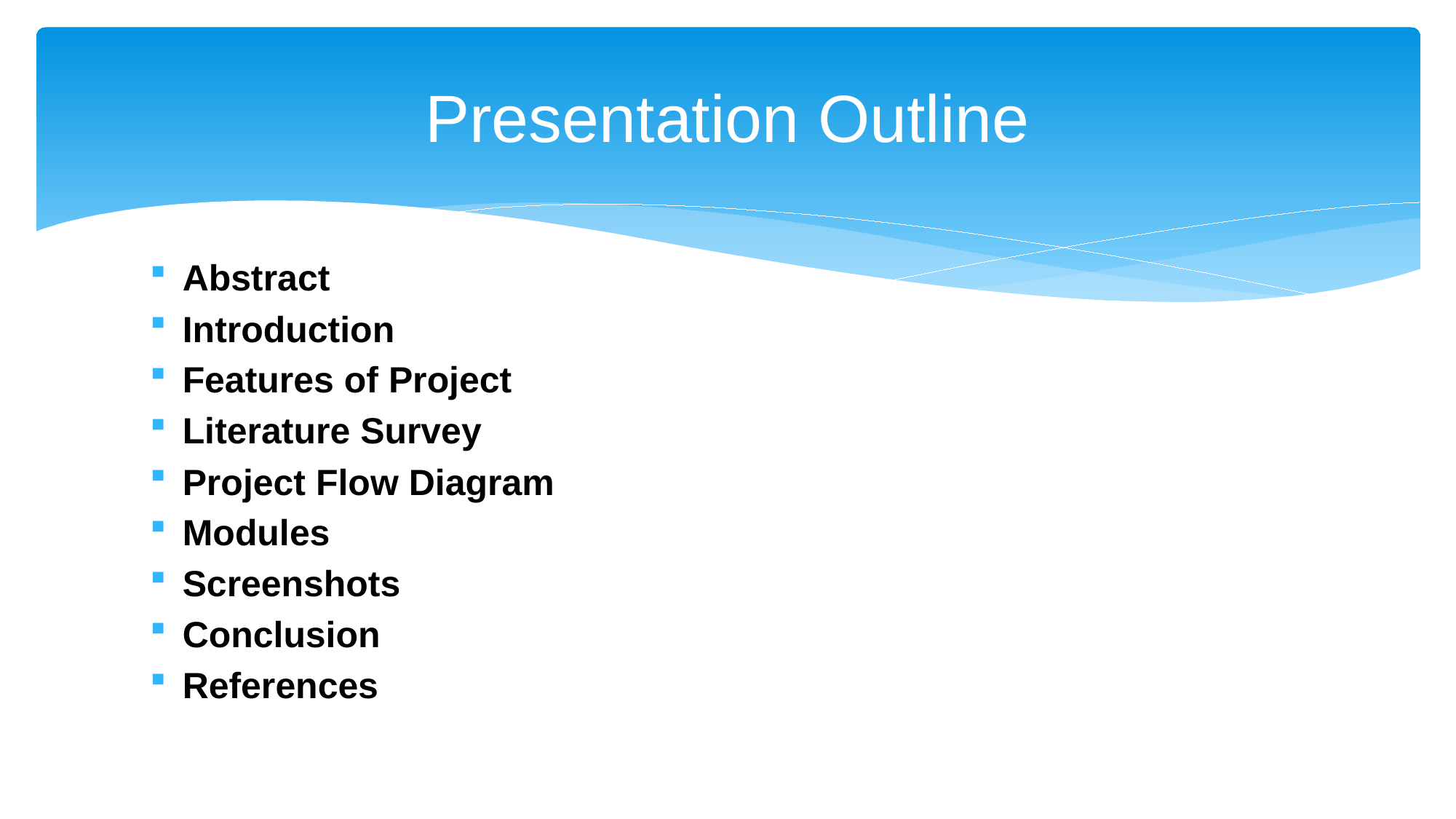

# Presentation Outline
Abstract
Introduction
Features of Project
Literature Survey
Project Flow Diagram
Modules
Screenshots
Conclusion
References